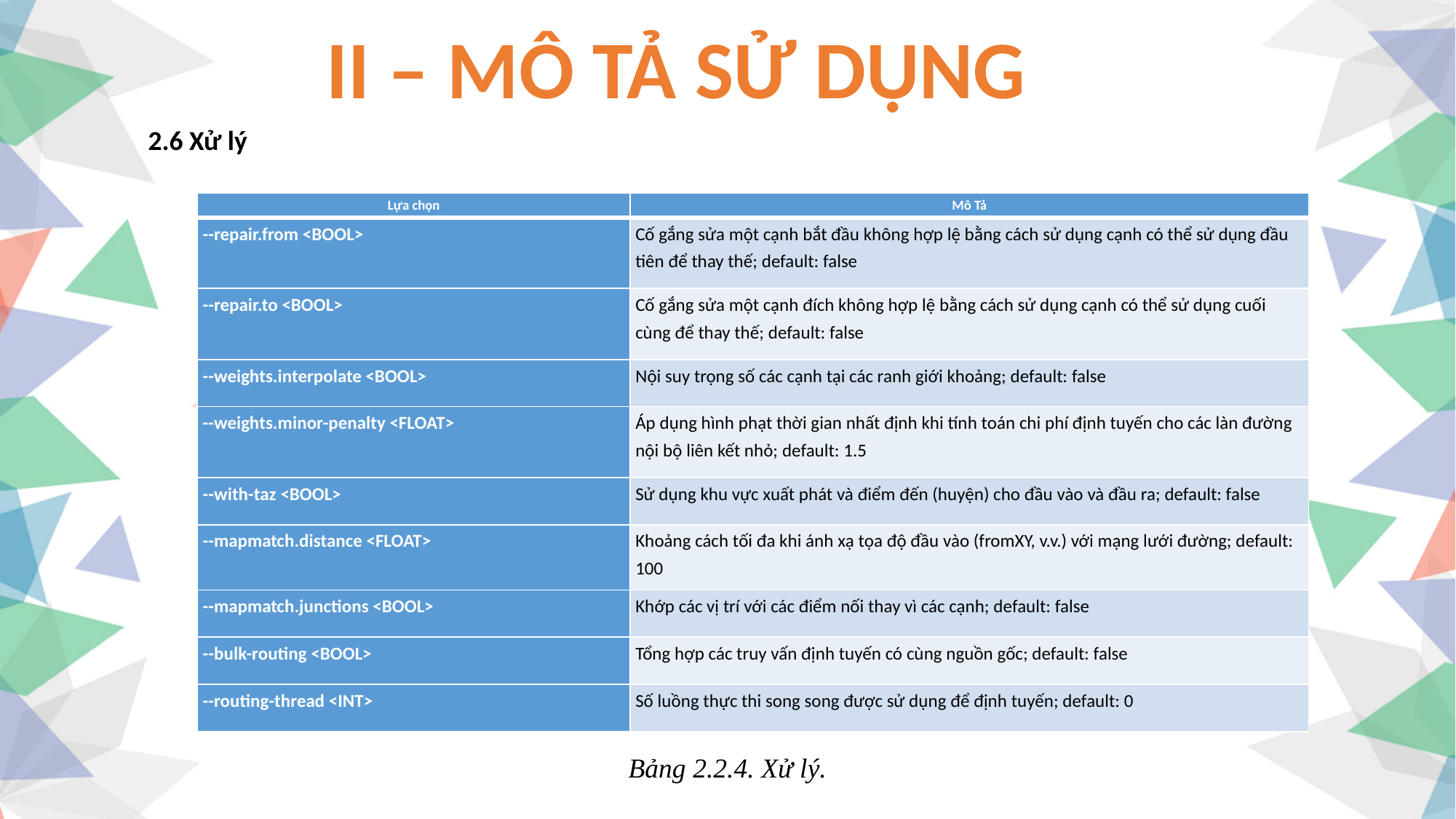

II – MÔ TẢ SỬ DỤNG
2.6 Xử lý

| Lựa chọn | Mô Tả |
| --- | --- |
| --repair.from <BOOL> | Cố gắng sửa một cạnh bắt đầu không hợp lệ bằng cách sử dụng cạnh có thể sử dụng đầu tiên để thay thế; default: false |
| --repair.to <BOOL> | Cố gắng sửa một cạnh đích không hợp lệ bằng cách sử dụng cạnh có thể sử dụng cuối cùng để thay thế; default: false |
| --weights.interpolate <BOOL> | Nội suy trọng số các cạnh tại các ranh giới khoảng; default: false |
| --weights.minor-penalty <FLOAT> | Áp dụng hình phạt thời gian nhất định khi tính toán chi phí định tuyến cho các làn đường nội bộ liên kết nhỏ; default: 1.5 |
| --with-taz <BOOL> | Sử dụng khu vực xuất phát và điểm đến (huyện) cho đầu vào và đầu ra; default: false |
| --mapmatch.distance <FLOAT> | Khoảng cách tối đa khi ánh xạ tọa độ đầu vào (fromXY, v.v.) với mạng lưới đường; default: 100 |
| --mapmatch.junctions <BOOL> | Khớp các vị trí với các điểm nối thay vì các cạnh; default: false |
| --bulk-routing <BOOL> | Tổng hợp các truy vấn định tuyến có cùng nguồn gốc; default: false |
| --routing-thread <INT> | Số luồng thực thi song song được sử dụng để định tuyến; default: 0 |
Bảng 2.2.4. Xử lý.